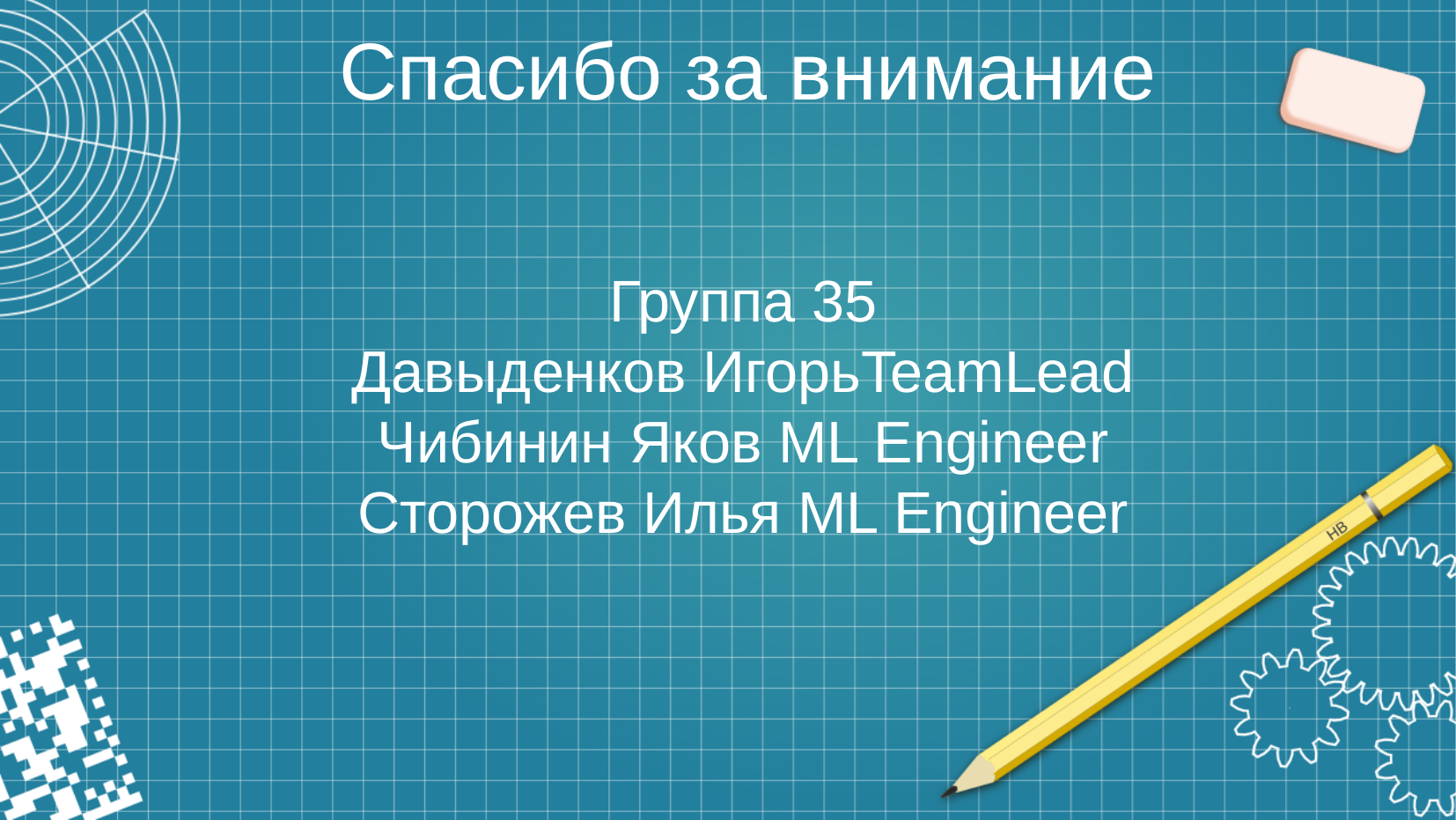

# Спасибо за внимание
Группа 35
Давыденков ИгорьTeamLead
Чибинин Яков ML Engineer
Сторожев Илья ML Engineer